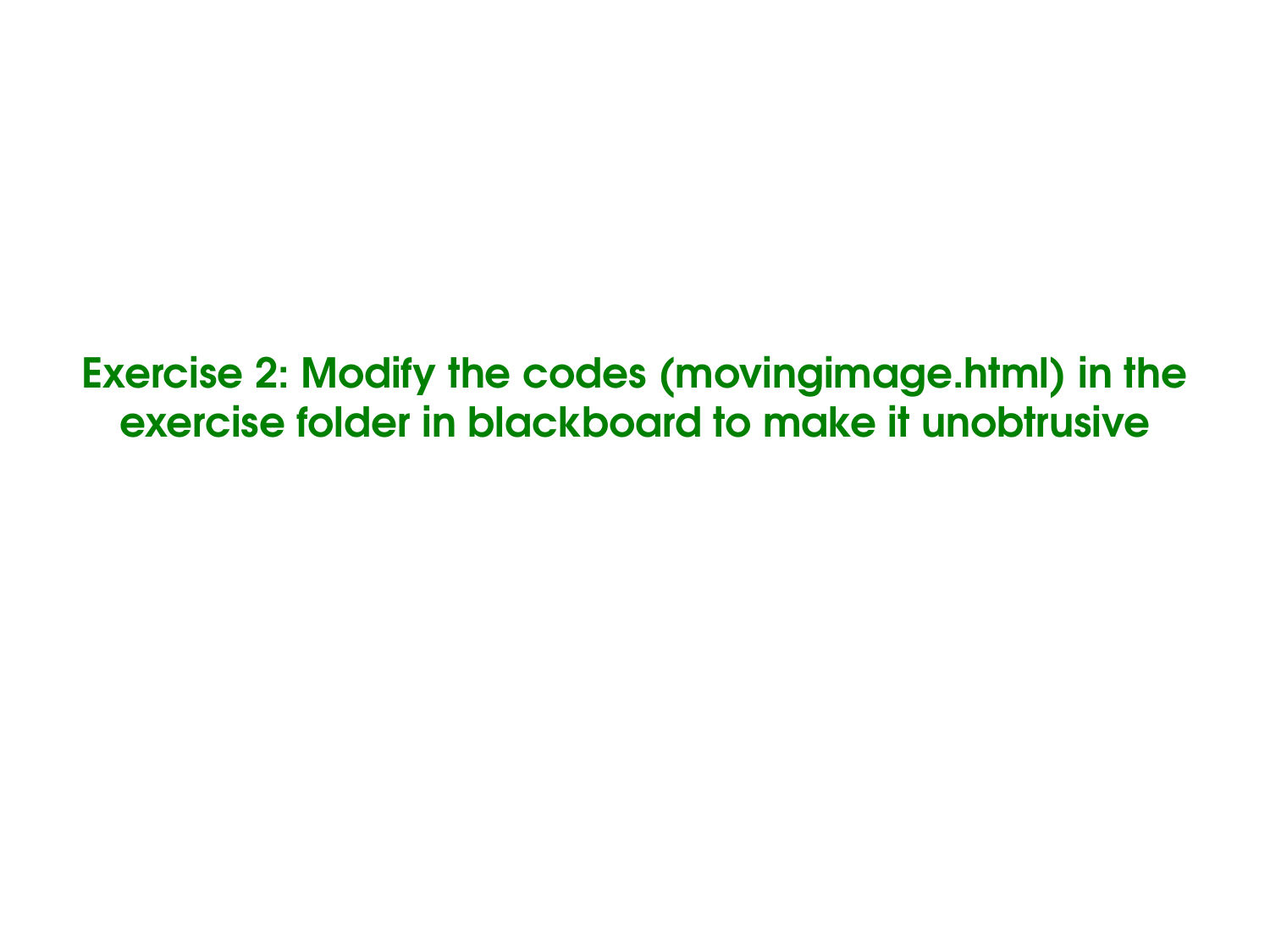

# Exercise 2: Modify the codes (movingimage.html) in the exercise folder in blackboard to make it unobtrusive